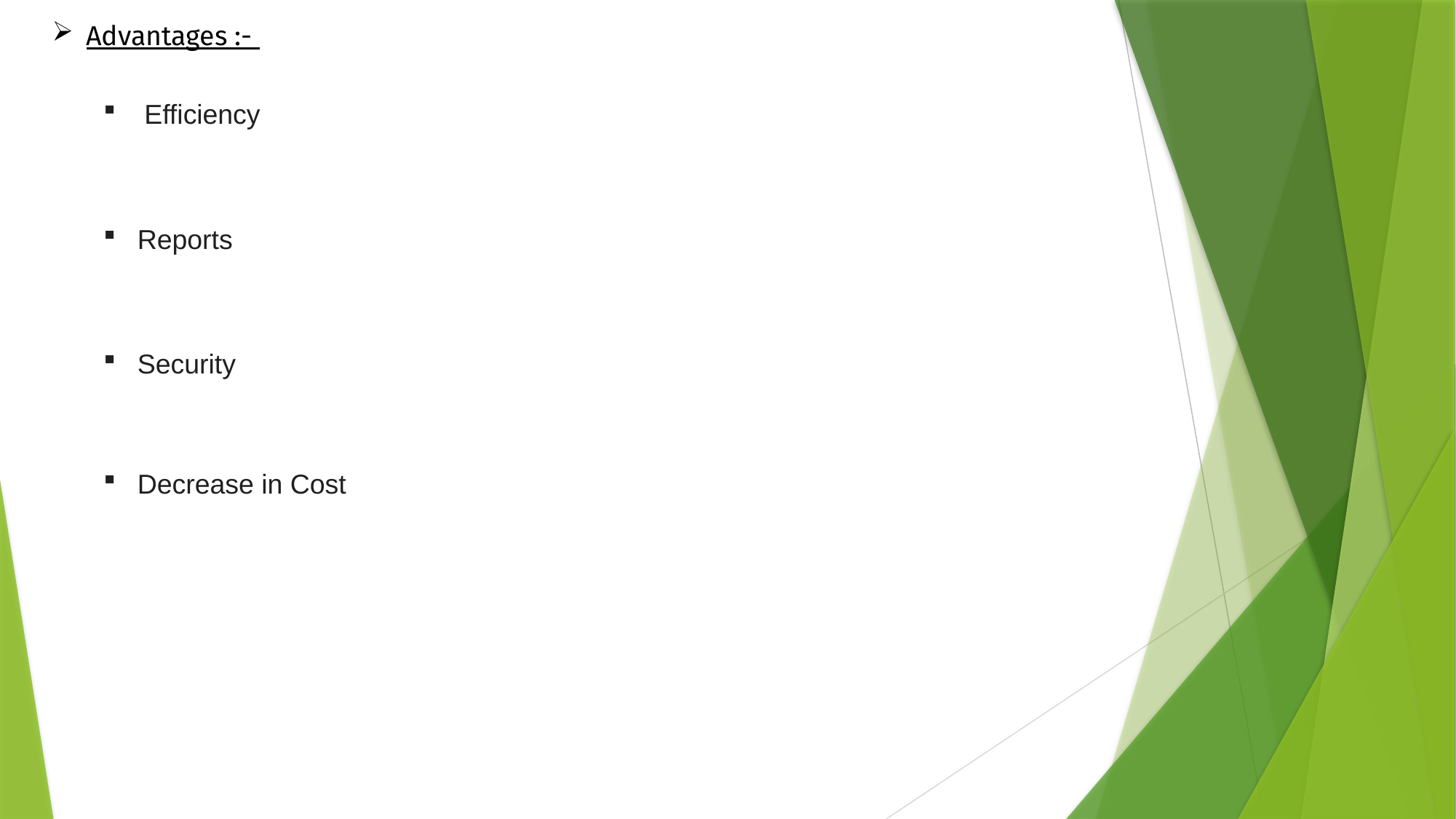

Advantages :-
Efficiency
Reports
Security
Decrease in Cost